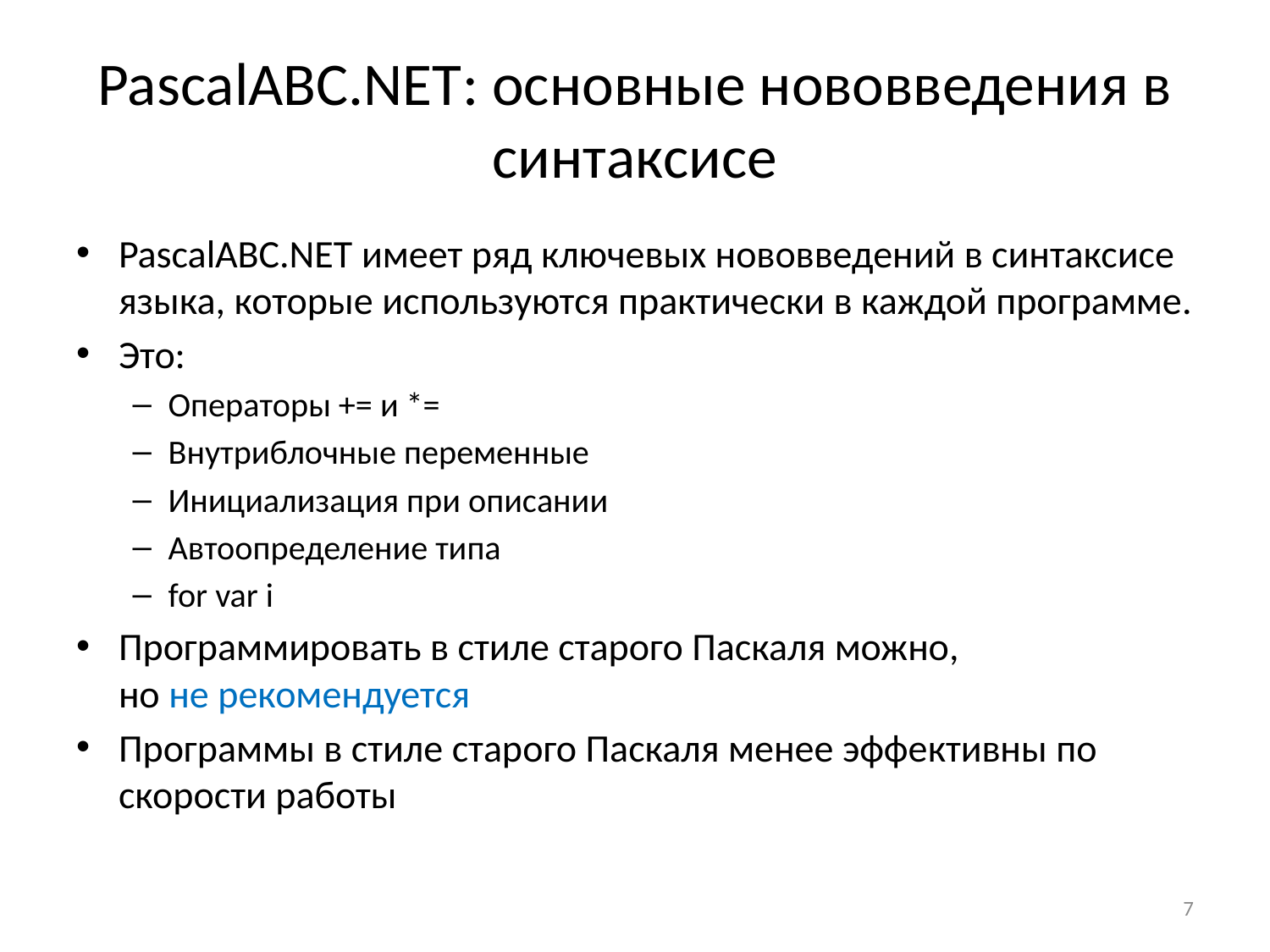

# PascalABC.NET: основные нововведения в синтаксисе
PascalABC.NET имеет ряд ключевых нововведений в синтаксисе языка, которые используются практически в каждой программе.
Это:
Операторы += и *=
Внутриблочные переменные
Инициализация при описании
Автоопределение типа
for var i
Программировать в стиле старого Паскаля можно,
но не рекомендуется
Программы в стиле старого Паскаля менее эффективны по скорости работы
7